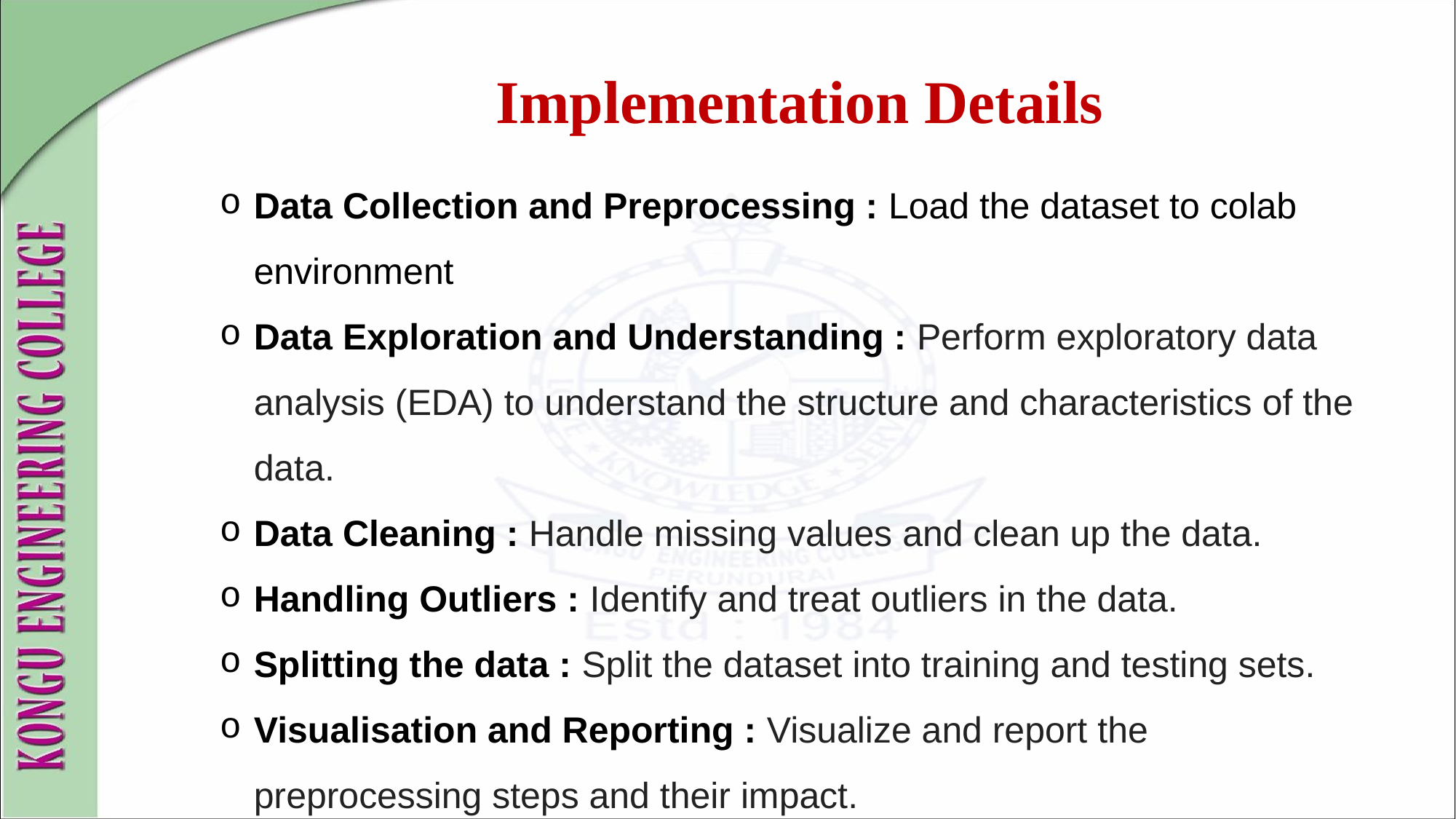

Implementation Details

Data Collection and Preprocessing : Load the dataset to colab environment
Data Exploration and Understanding : Perform exploratory data analysis (EDA) to understand the structure and characteristics of the data.
Data Cleaning : Handle missing values and clean up the data.
Handling Outliers : Identify and treat outliers in the data.
Splitting the data : Split the dataset into training and testing sets.
Visualisation and Reporting : Visualize and report the preprocessing steps and their impact.